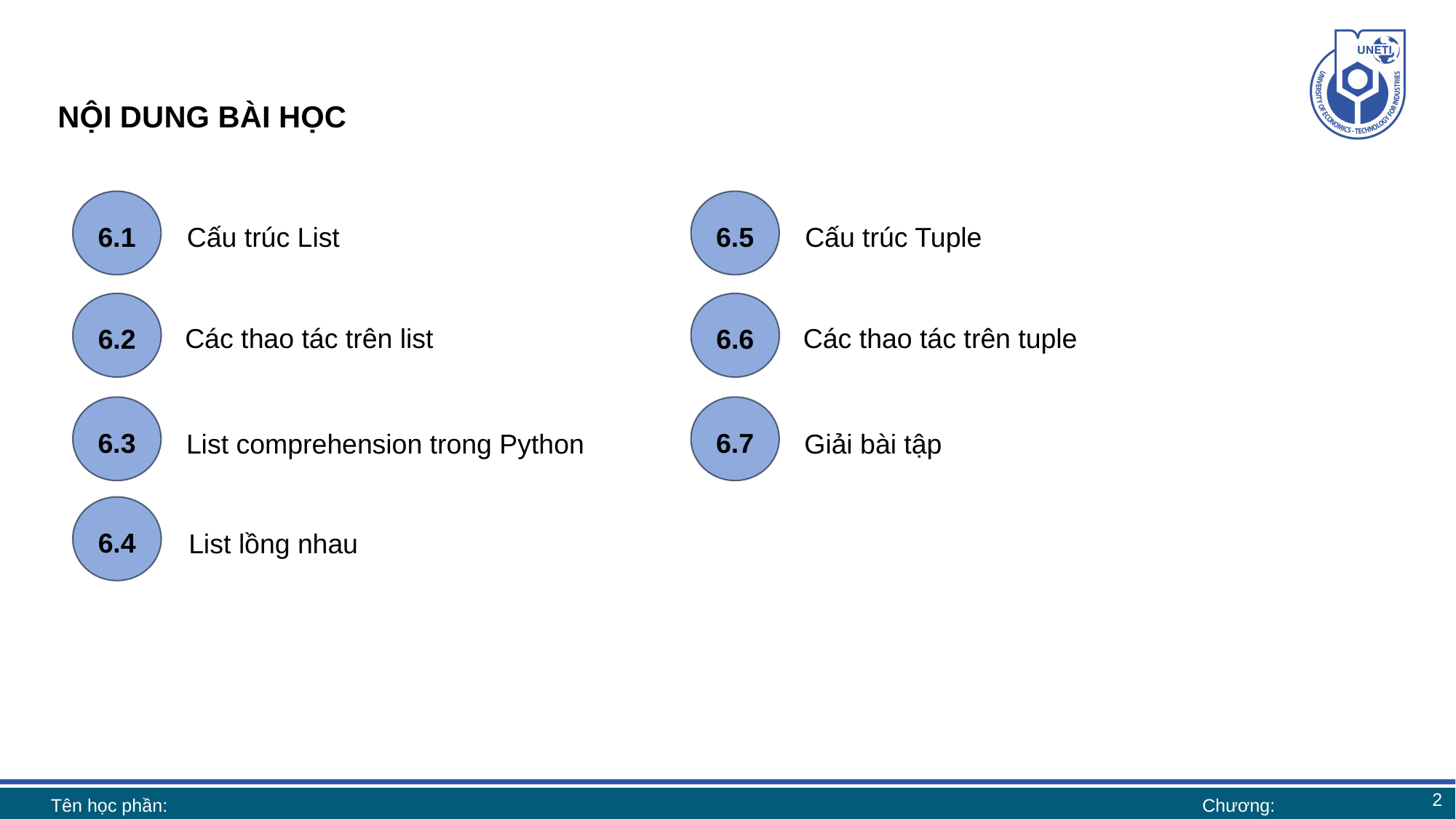

# NỘI DUNG BÀI HỌC
6.1
Cấu trúc List
6.2
Các thao tác trên list
6.3
List comprehension trong Python
6.4
List lồng nhau
6.5
Cấu trúc Tuple
6.6
Các thao tác trên tuple
6.7
Giải bài tập
2
Tên học phần:
Chương: